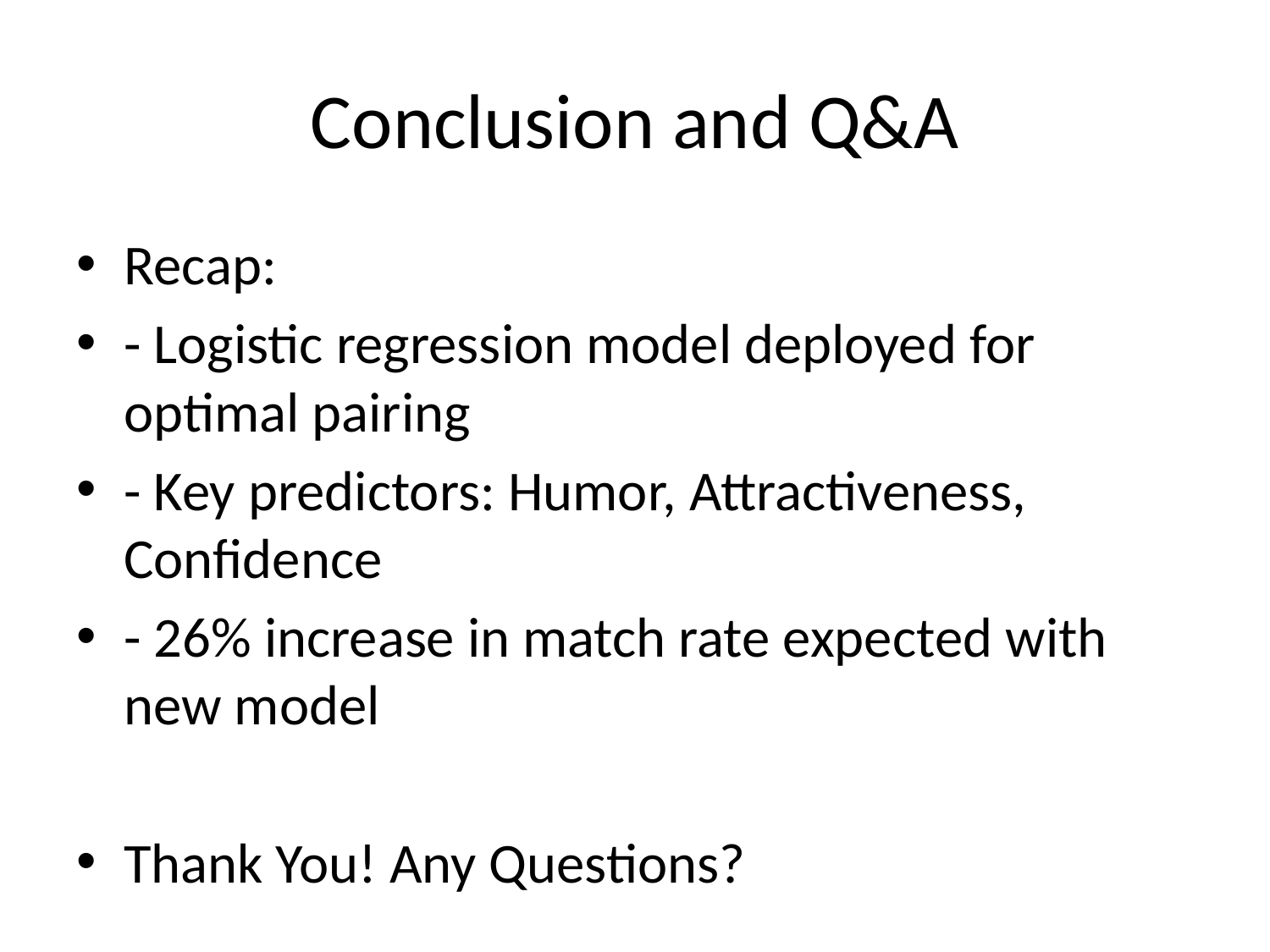

# Conclusion and Q&A
Recap:
- Logistic regression model deployed for optimal pairing
- Key predictors: Humor, Attractiveness, Confidence
- 26% increase in match rate expected with new model

Thank You! Any Questions?